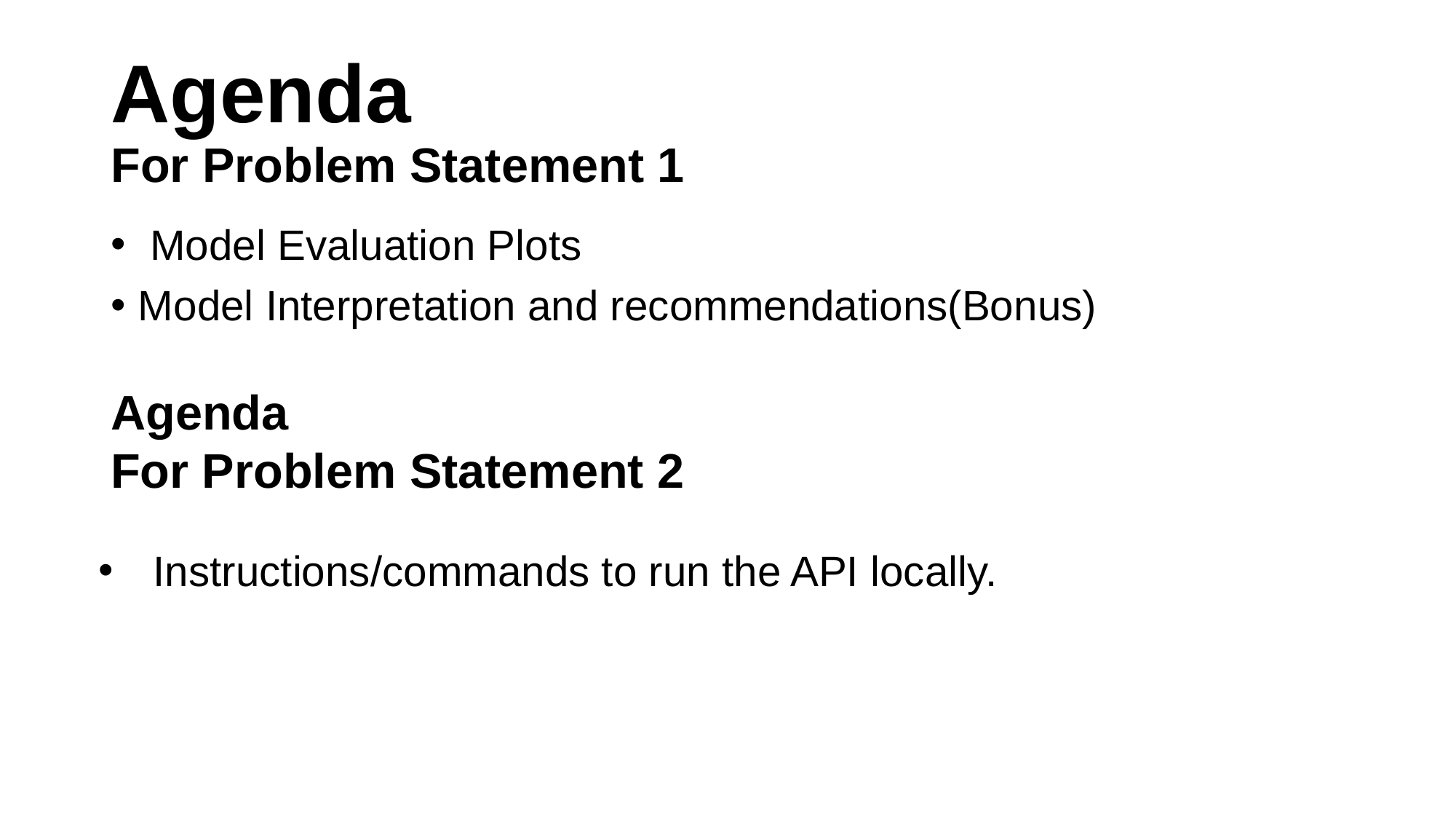

# Agenda For Problem Statement 1
 Model Evaluation Plots
Model Interpretation and recommendations(Bonus)
Agenda
For Problem Statement 2
Instructions/commands to run the API locally.